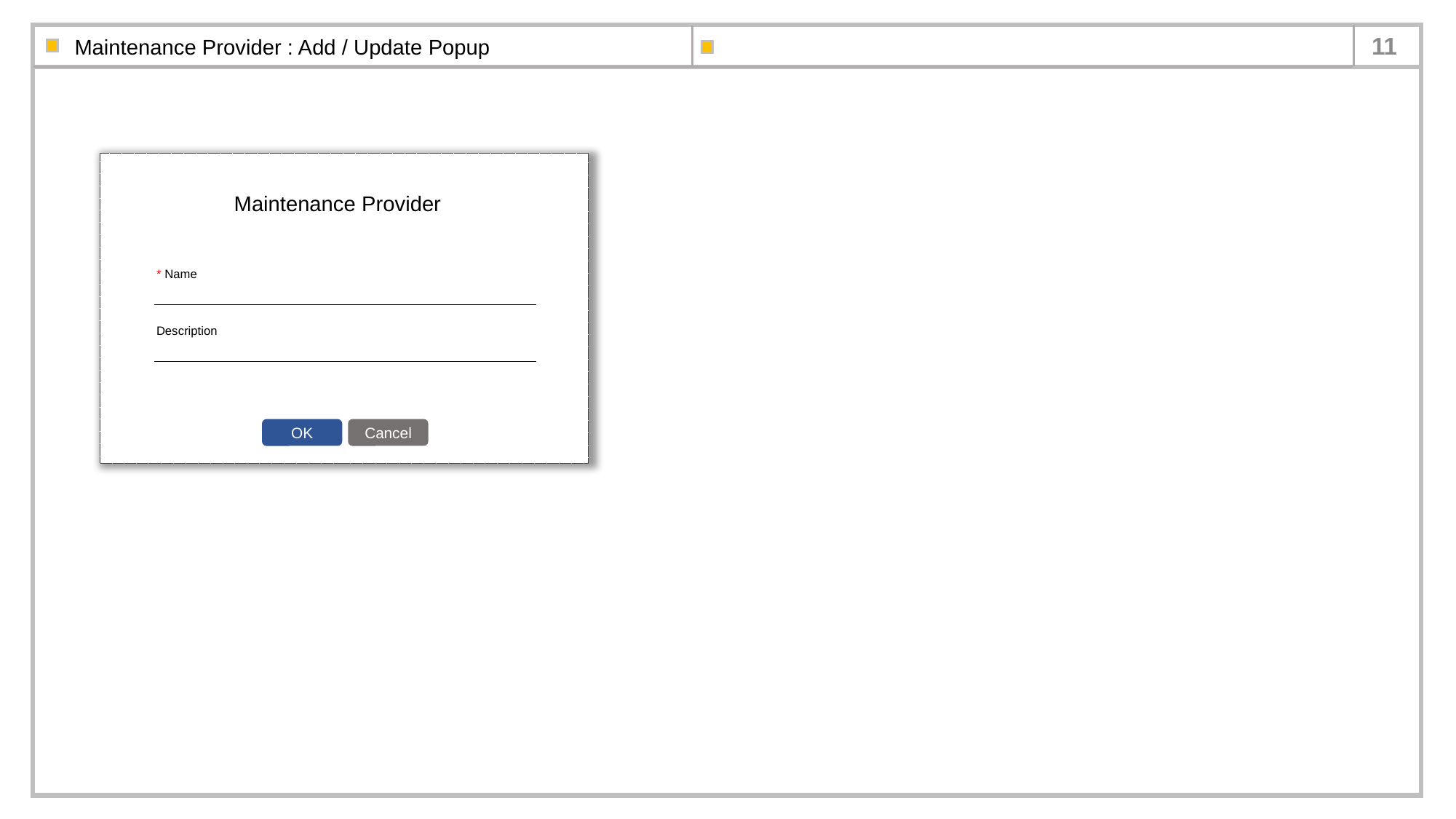

# Maintenance Provider : Add / Update Popup

Maintenance Provider
* Name
Description
OK
Cancel